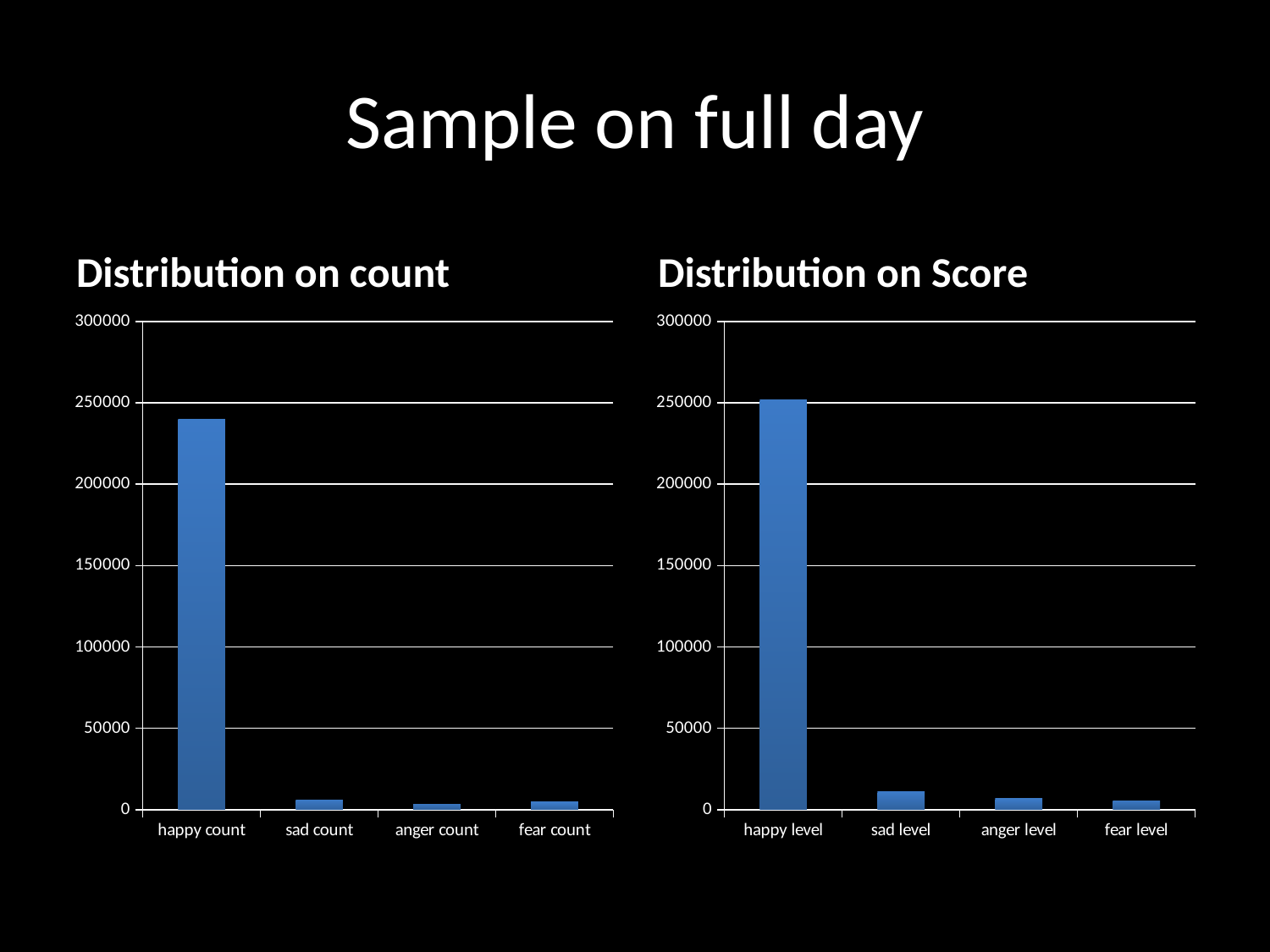

# Sample on full day
Distribution on count
Distribution on Score

### Chart

| Category |  |
|---|---|
| happy count | 240096.0 |
| sad count | 6018.0 |
| anger count | 3173.0 |
| fear count | 4717.0 |

### Chart

| Category |  |
|---|---|
| happy level | 251623.0 |
| sad level | 10944.0 |
| anger level | 6974.0 |
| fear level | 5593.0 |